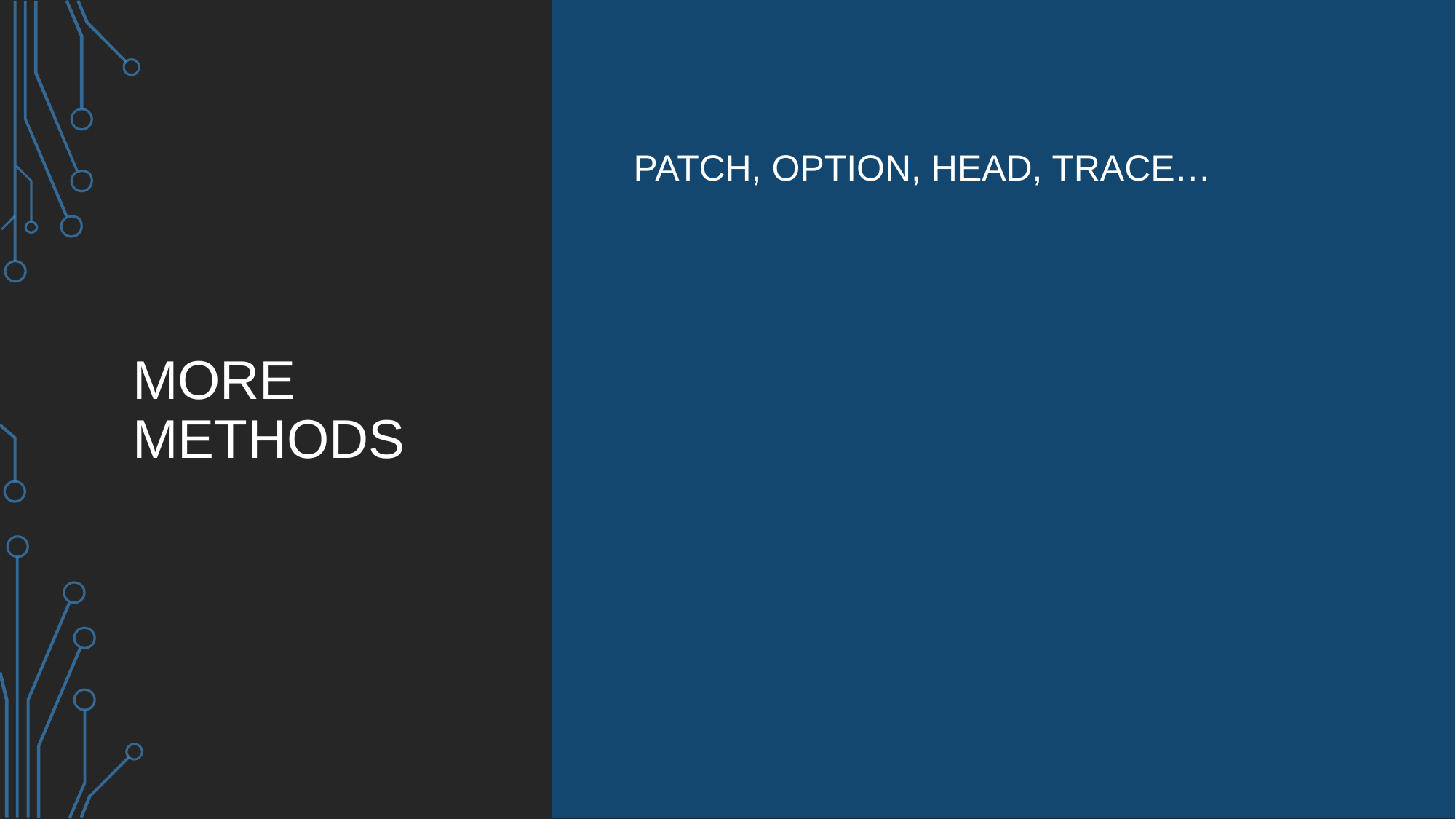

# More Methods
PATCH, OPTION, HEAD, TRACE…